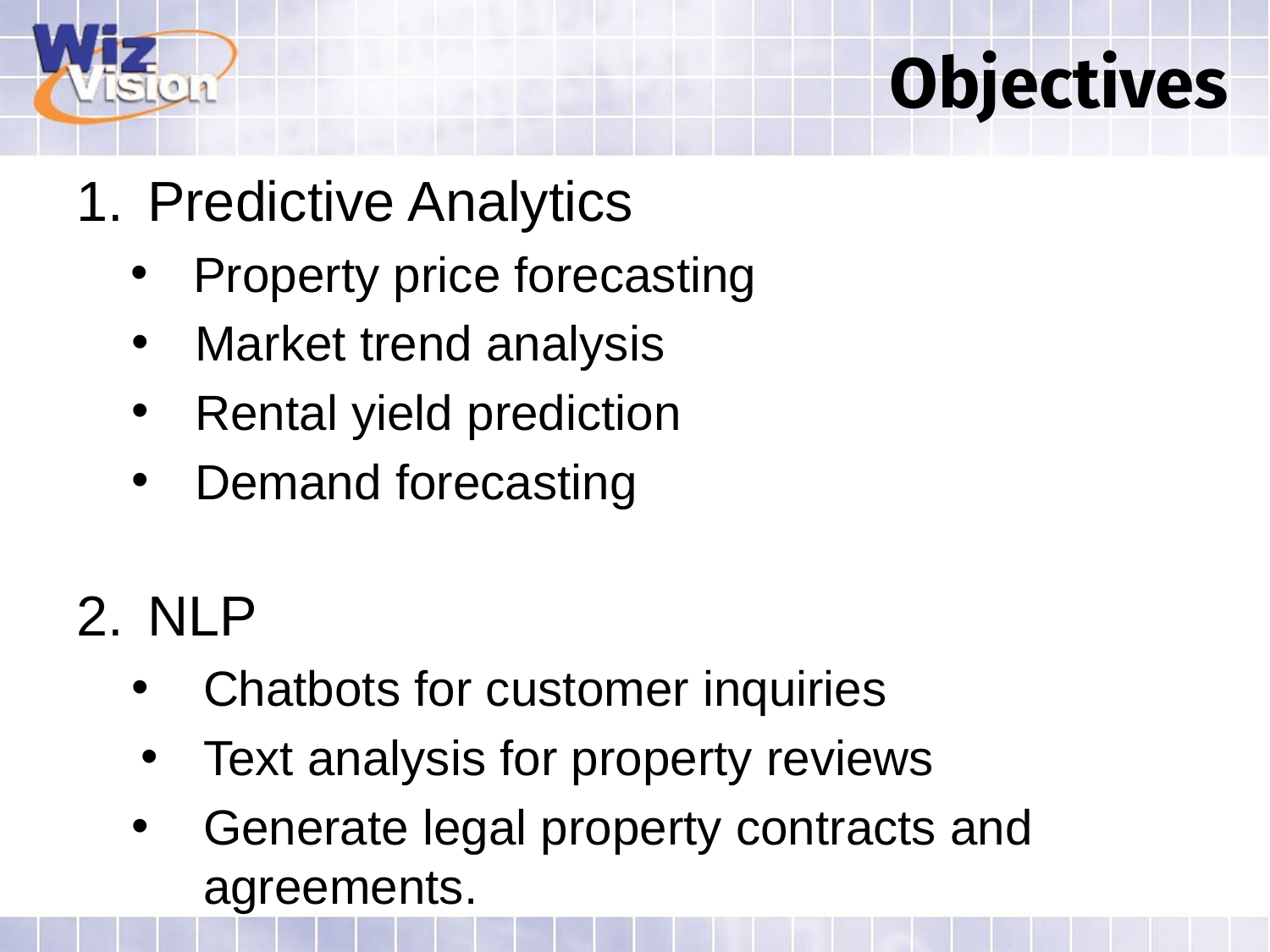

# Objectives
Predictive Analytics
 Property price forecasting
Market trend analysis
Rental yield prediction
Demand forecasting
NLP
Chatbots for customer inquiries
Text analysis for property reviews
Generate legal property contracts and agreements.